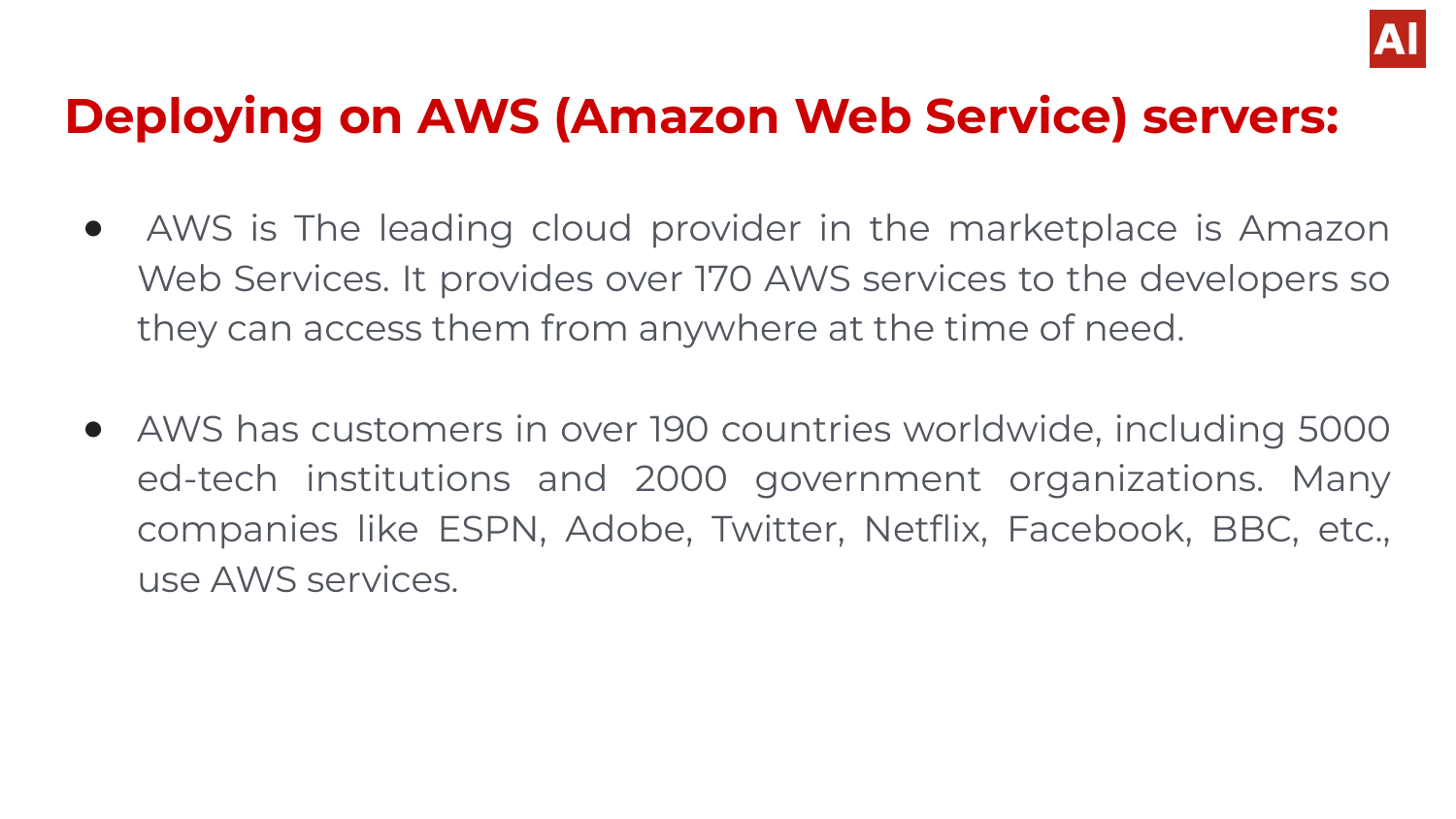

# Deploying on AWS (Amazon Web Service) servers:
 AWS is The leading cloud provider in the marketplace is Amazon Web Services. It provides over 170 AWS services to the developers so they can access them from anywhere at the time of need.

AWS has customers in over 190 countries worldwide, including 5000 ed-tech institutions and 2000 government organizations. Many companies like ESPN, Adobe, Twitter, Netflix, Facebook, BBC, etc., use AWS services.